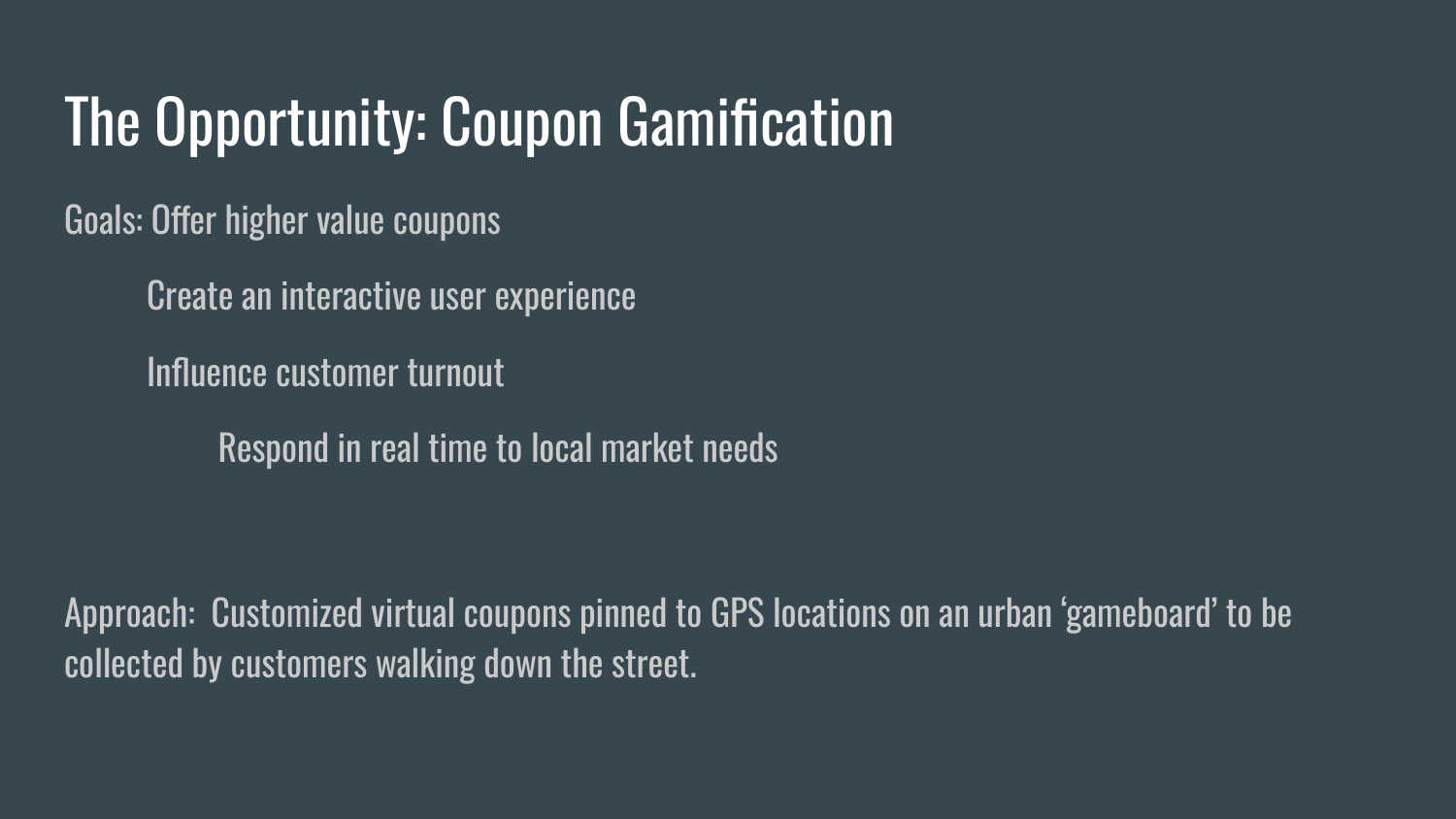

# The Opportunity: Coupon Gamification
Goals: Offer higher value coupons
          Create an interactive user experience
          Influence customer turnout
	 Respond in real time to local market needs

Approach:  Customized virtual coupons pinned to GPS locations on an urban ‘gameboard’ to be           collected by customers walking down the street.